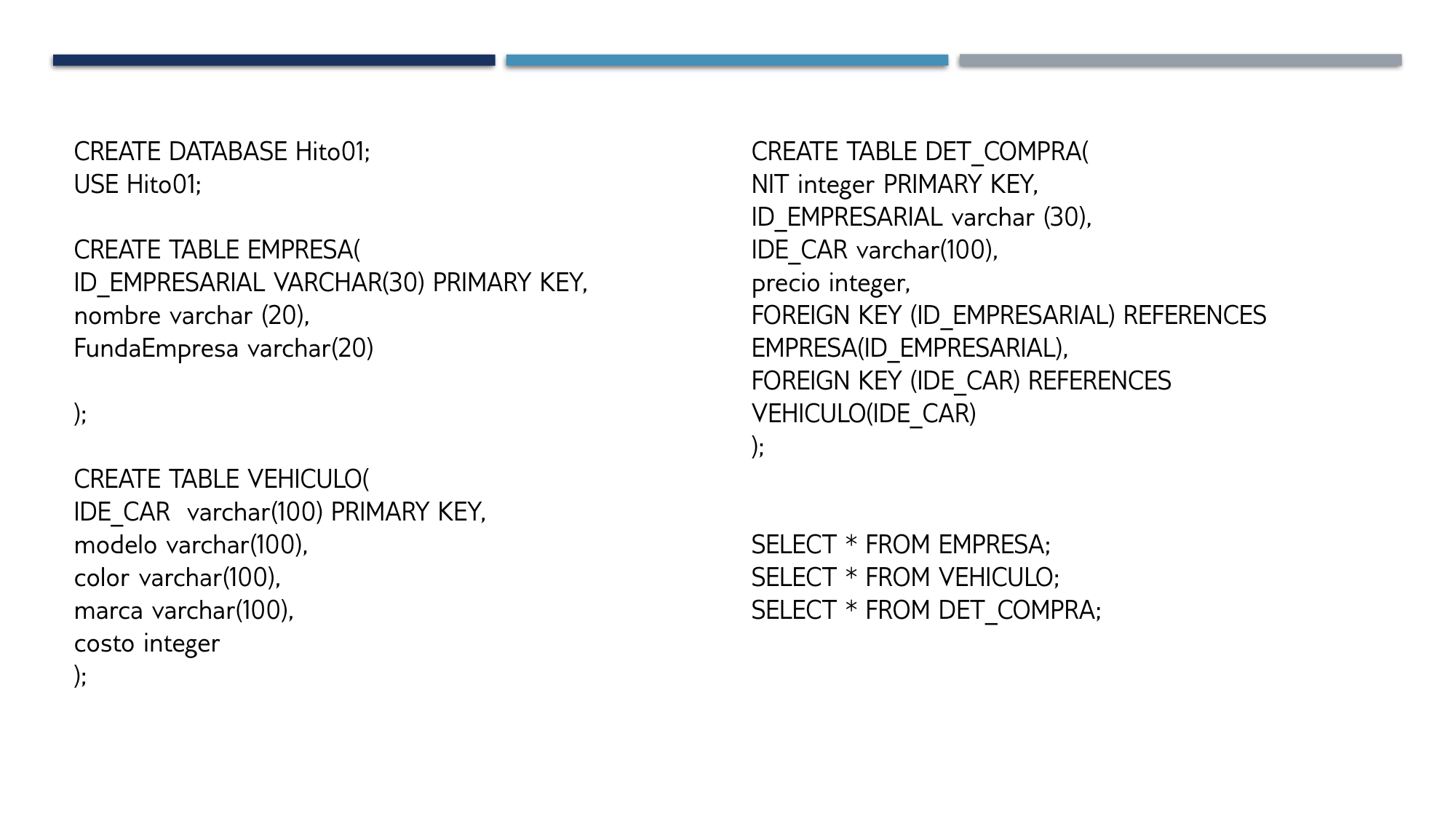

CREATE DATABASE Hito01;
USE Hito01;

CREATE TABLE EMPRESA(
ID_EMPRESARIAL VARCHAR(30) PRIMARY KEY,
nombre varchar (20),
FundaEmpresa varchar(20)

);

CREATE TABLE VEHICULO(
IDE_CAR  varchar(100) PRIMARY KEY,
modelo varchar(100),
color varchar(100),
marca varchar(100),
costo integer
);

CREATE TABLE DET_COMPRA(
NIT integer PRIMARY KEY,
ID_EMPRESARIAL varchar (30),
IDE_CAR varchar(100),
precio integer,
FOREIGN KEY (ID_EMPRESARIAL) REFERENCES EMPRESA(ID_EMPRESARIAL),
FOREIGN KEY (IDE_CAR) REFERENCES VEHICULO(IDE_CAR)
);

SELECT * FROM EMPRESA;
SELECT * FROM VEHICULO;
SELECT * FROM DET_COMPRA;